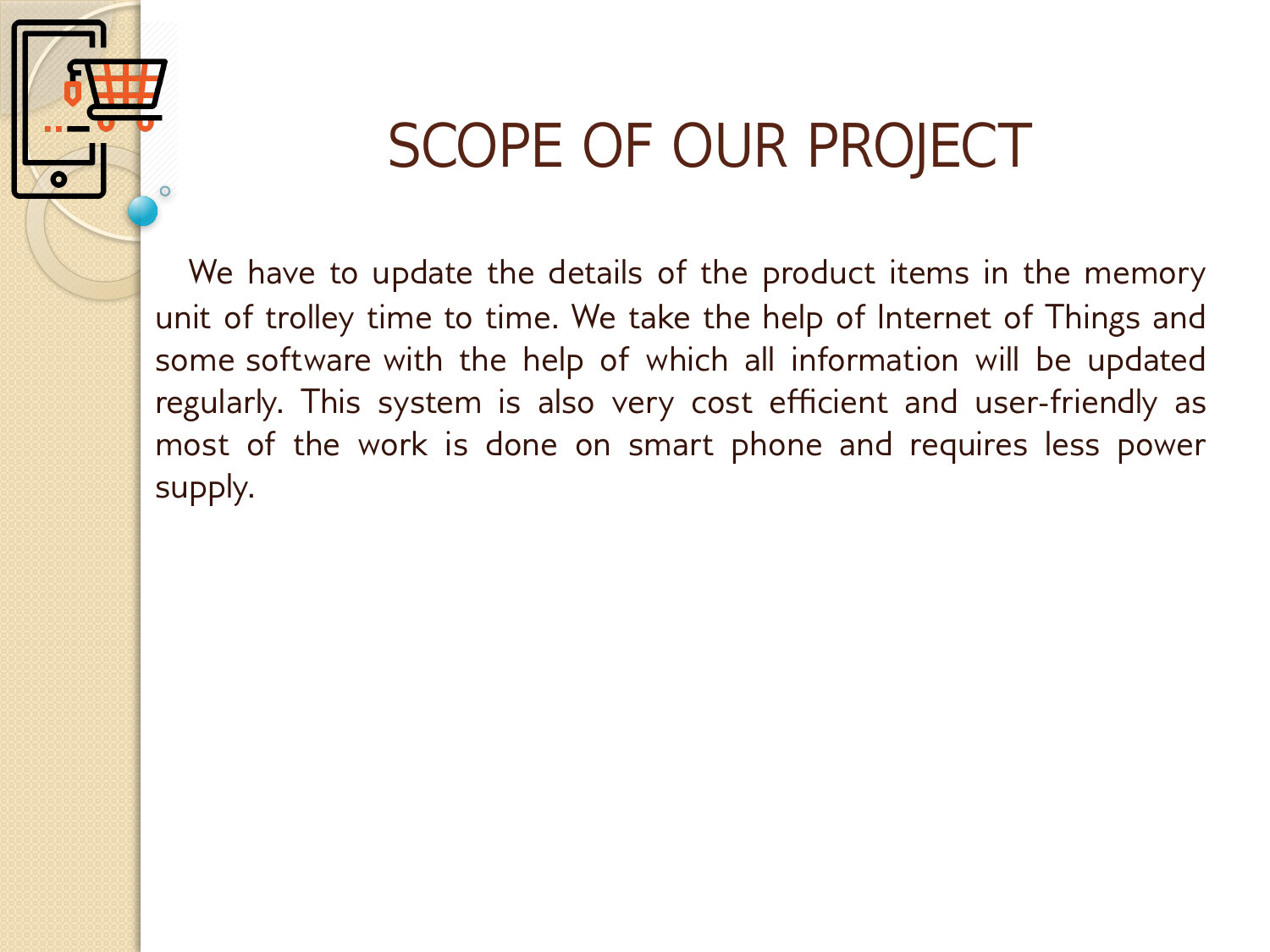

# SCOPE OF OUR PROJECT
  We have to update the details of the product items in the memory unit of trolley time to time. We take the help of Internet of Things and some software with the help of which all information will be updated regularly. This system is also very cost efficient and user-friendly as most of the work is done on smart phone and requires less power supply.